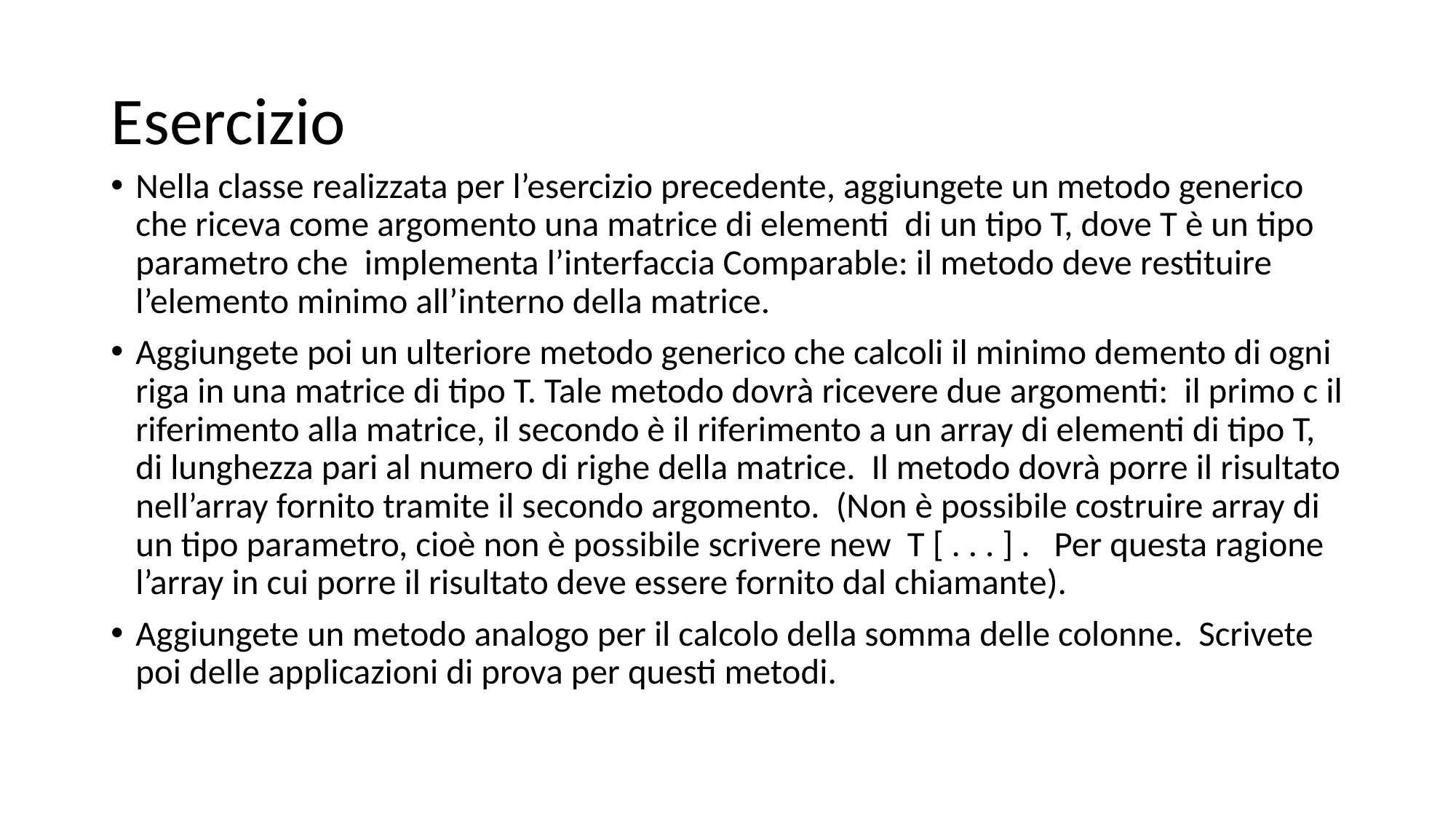

# Esercizio
Nella classe realizzata per l’esercizio precedente, aggiungete un metodo generico che rice­va come argomento una matrice di elementi  di un tipo T, dove T è un tipo parametro che  implementa l’interfaccia Comparable: il metodo deve restituire l’elemento minimo all’in­terno della matrice.
Aggiungete poi un ulteriore metodo generico che calcoli il minimo demento di ogni riga in una matrice di tipo T. Tale metodo dovrà ricevere due argomenti:  il primo c il riferimento alla matrice, il secondo è il riferimento a un array di elementi di tipo T, di lunghezza pari al numero di righe della matrice.  Il metodo dovrà porre il risultato nell’array fornito tramite il secondo argomento.  (Non è possibile costruire array di un tipo parametro, cioè non è pos­sibile scrivere new  T [ . . . ] .   Per questa ragione l’array in cui porre il risultato deve essere fornito dal chiamante).
Aggiungete un metodo analogo per il calcolo della somma delle colonne.  Scrivete poi delle applicazioni di prova per questi metodi.